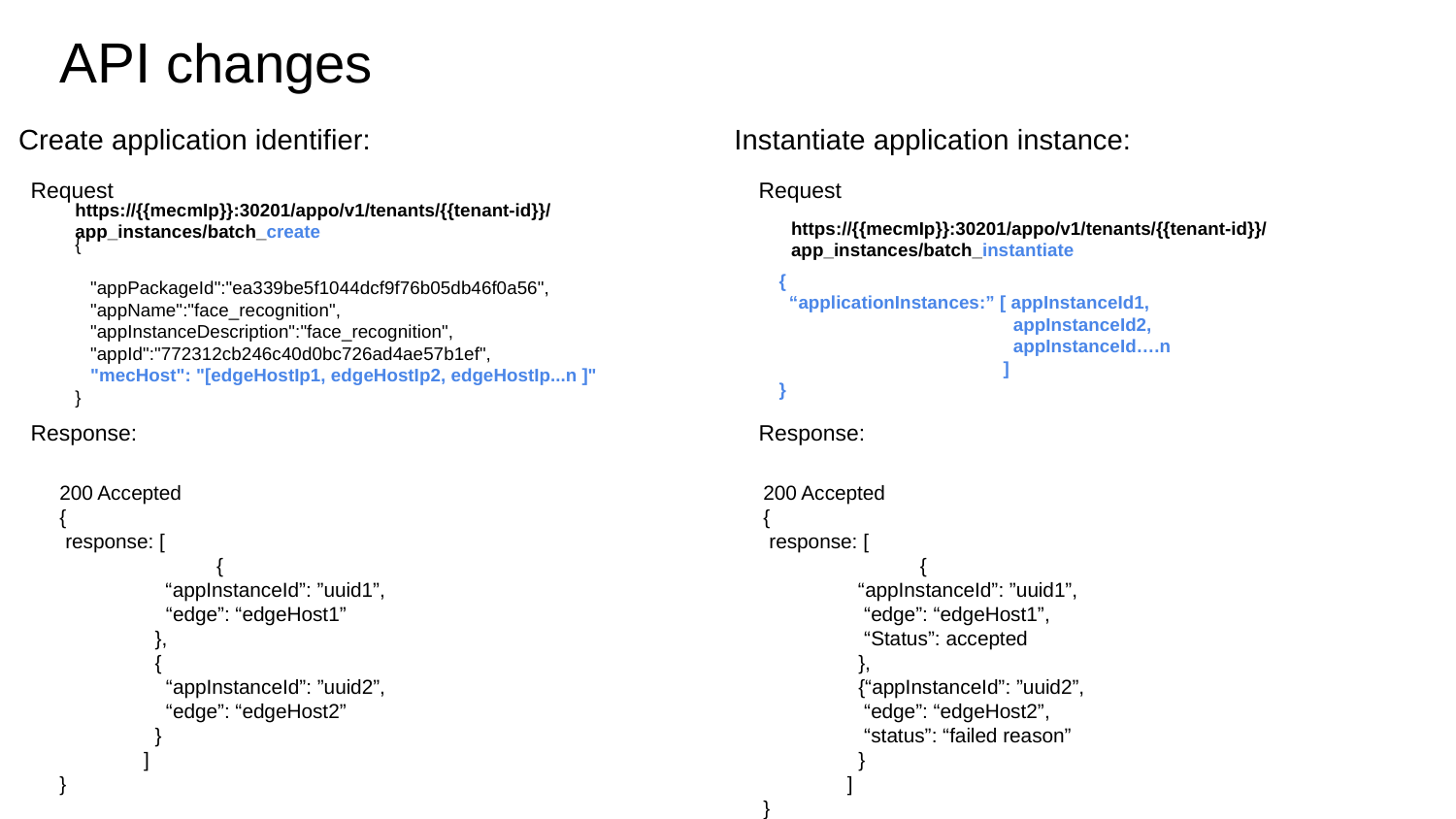

API changes
Create application identifier:
Instantiate application instance:
Request
Request
https://{{mecmIp}}:30201/appo/v1/tenants/{{tenant-id}}/app_instances/batch_create
https://{{mecmIp}}:30201/appo/v1/tenants/{{tenant-id}}/app_instances/batch_instantiate
{

   "appPackageId":"ea339be5f1044dcf9f76b05db46f0a56",
   "appName":"face_recognition",
   "appInstanceDescription":"face_recognition",
   "appId":"772312cb246c40d0bc726ad4ae57b1ef",
   "mecHost": "[edgeHostIp1, edgeHostIp2, edgeHostIp...n ]"
}
{
  “applicationInstances:” [ appInstanceId1,
                                              appInstanceId2,
                                              appInstanceId….n
                                            ]
}
Response:
Response:
200 Accepted
{
 response: [
   	  {
                   “appInstanceId”: ”uuid1”,
      “edge”: “edgeHost1”
    },
    {
      “appInstanceId”: ”uuid2”,
      “edge”: “edgeHost2”
    }
  ]
}
200 Accepted
{
 response: [
   	  {
                 “appInstanceId”: ”uuid1”,
     “edge”: “edgeHost1”,
     “Status”: accepted
    },
    {“appInstanceId”: ”uuid2”,
     “edge”: “edgeHost2”,
     “status”: “failed reason”
    }
  ]
}